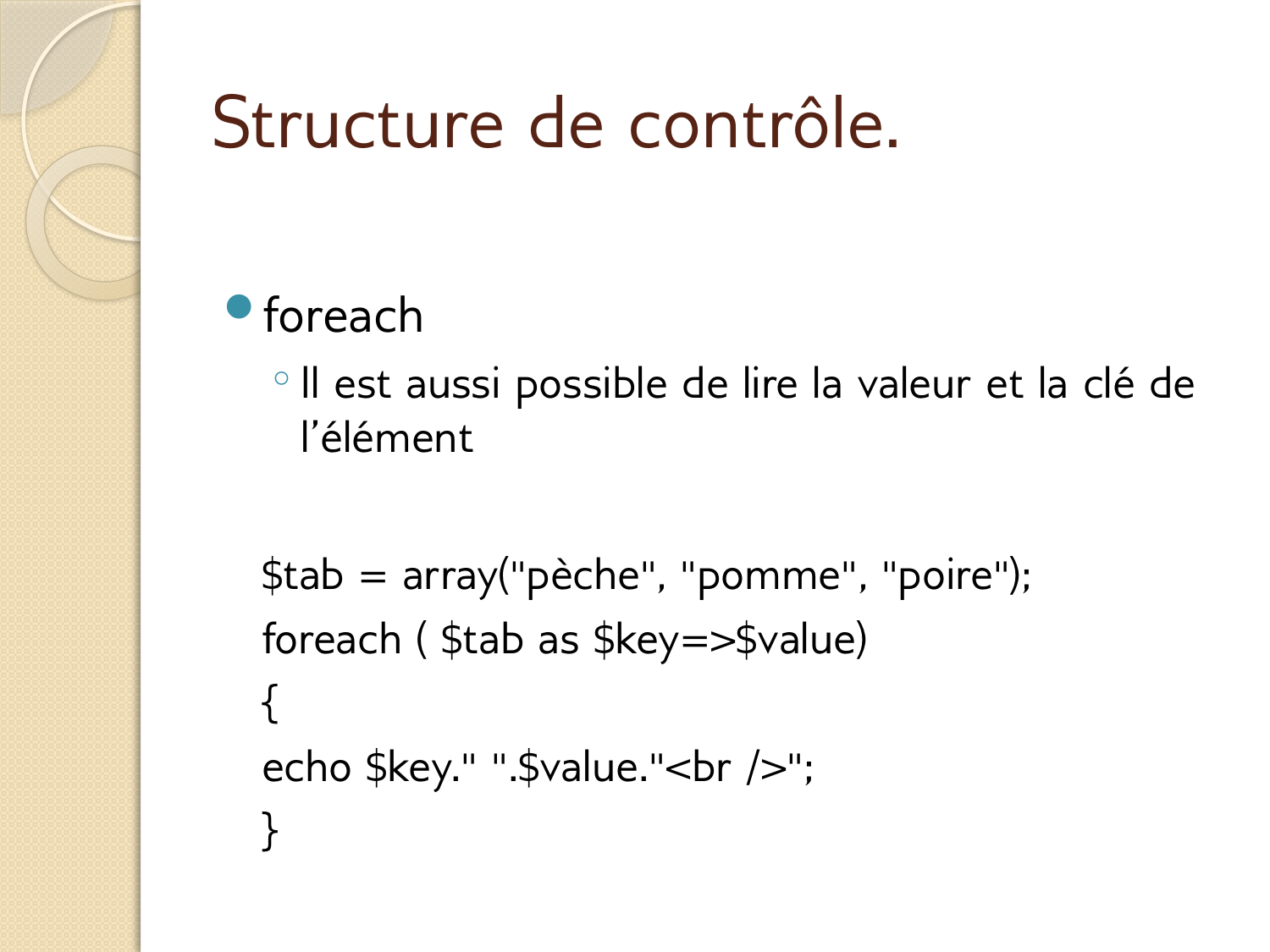

# Structure de contrôle.

foreach
Il est aussi possible de lire la valeur et la clé de l’élément

$tab = array("pèche", "pomme", "poire");
foreach ( $tab as $key=>$value)
{
	echo $key." ".$value."<br />";
}